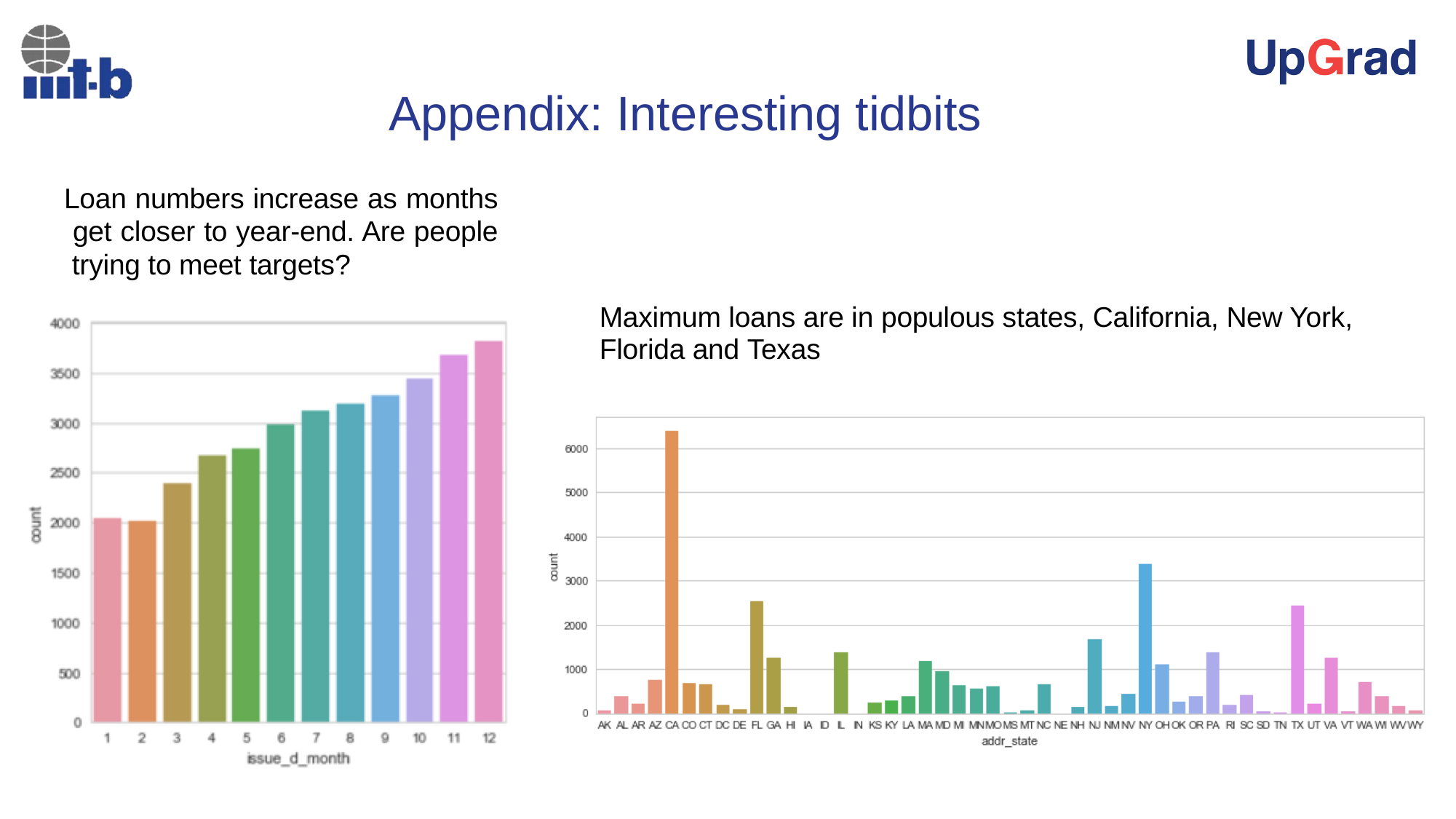

# Appendix: Interesting tidbits
Loan numbers increase as months  get closer to year-end. Are people  trying to meet targets?
Maximum loans are in populous states, California, New York,  Florida and Texas